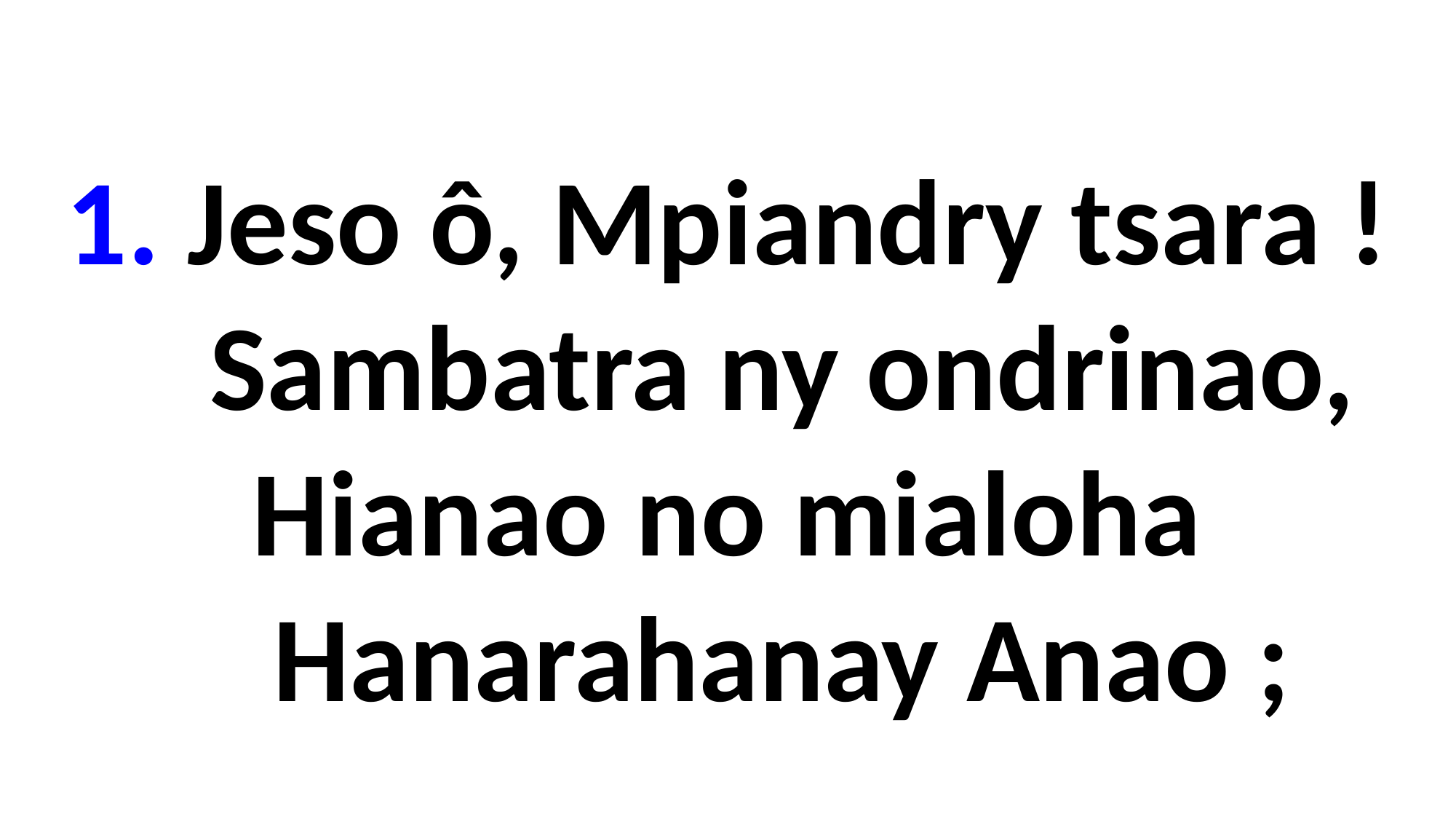

1. Jeso ô, Mpiandry tsara !
    Sambatra ny ondrinao,
Hianao no mialoha
    Hanarahanay Anao ;